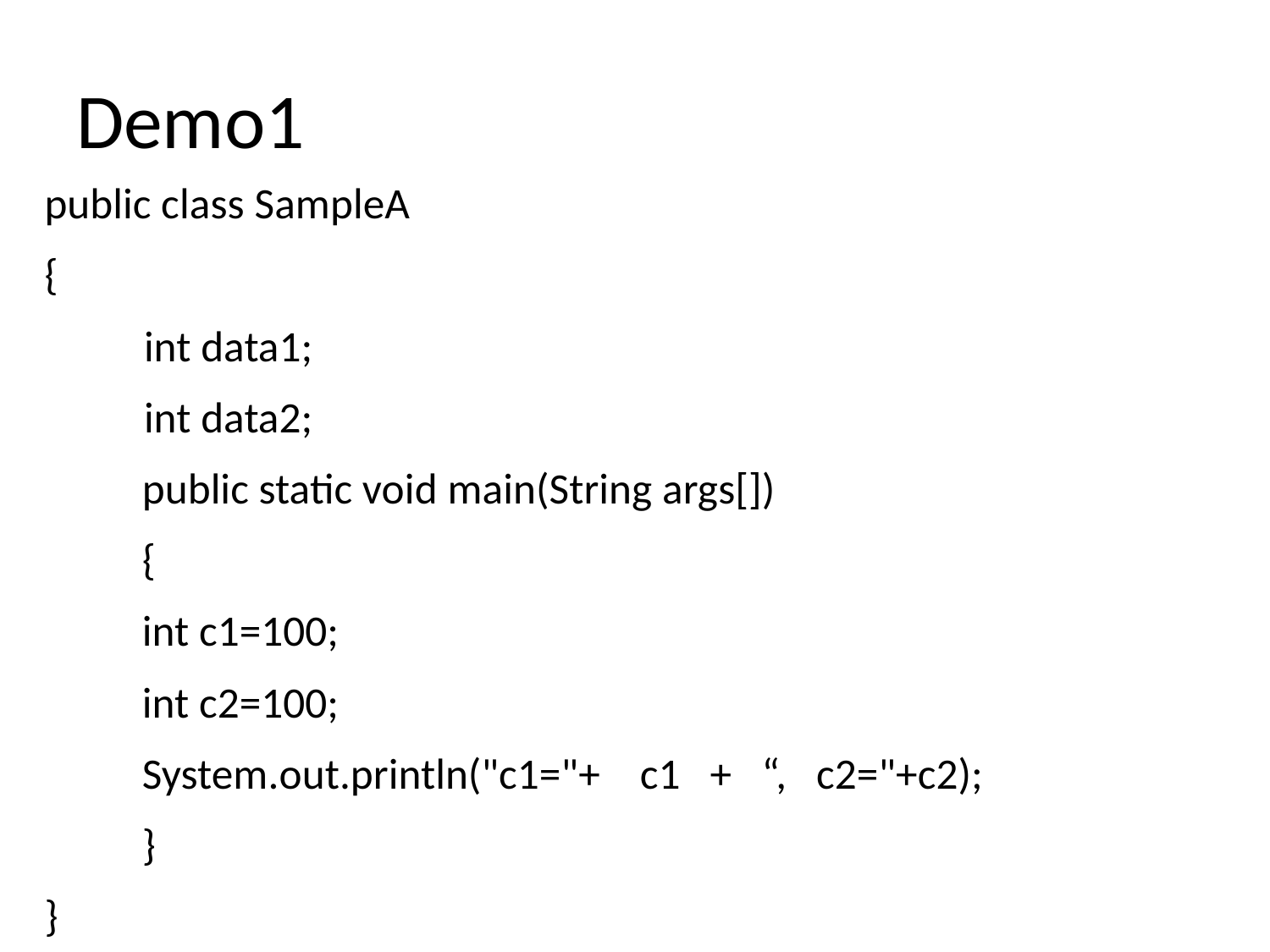

# Demo1
public class SampleA
{
          int data1;
          int data2;
	public static void main(String args[])
	{
		int c1=100;
		int c2=100;
		System.out.println("c1="+    c1   +   “,   c2="+c2);
	}
}